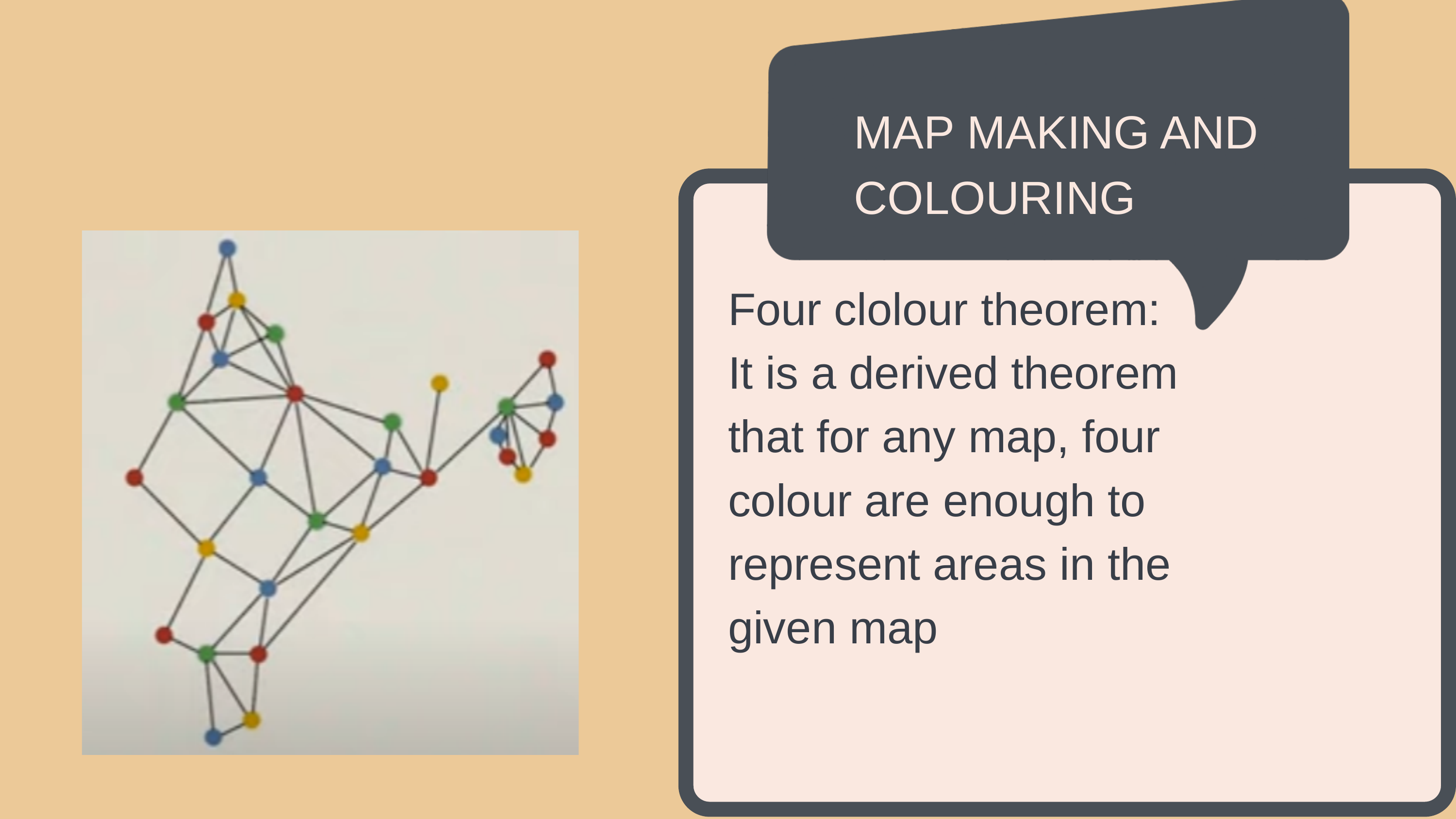

MAP MAKING AND COLOURING

Four clolour theorem:
It is a derived theorem that for any map, four colour are enough to represent areas in the given map